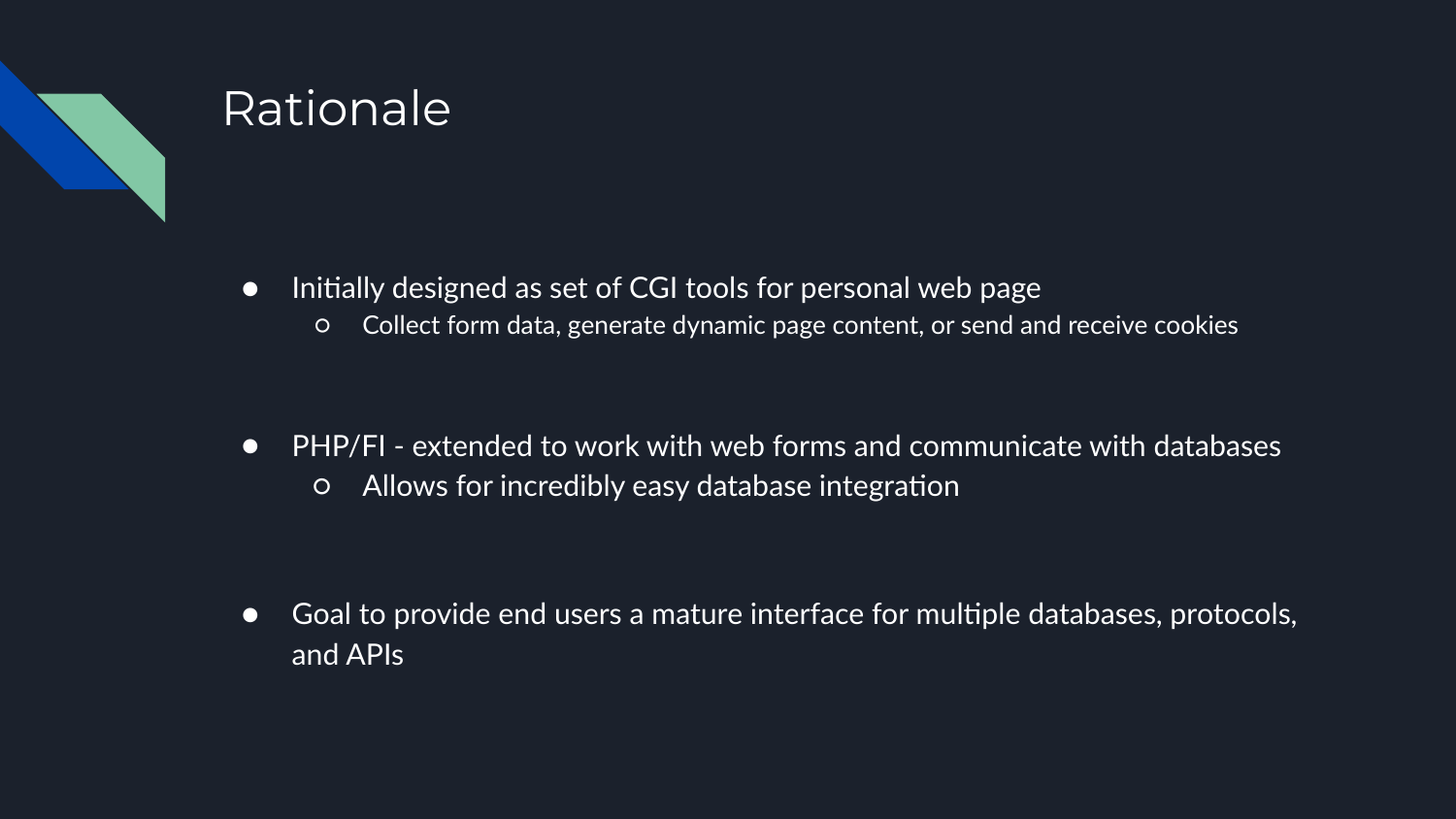

# Rationale
Initially designed as set of CGI tools for personal web page
Collect form data, generate dynamic page content, or send and receive cookies

PHP/FI - extended to work with web forms and communicate with databases
Allows for incredibly easy database integration

Goal to provide end users a mature interface for multiple databases, protocols, and APIs